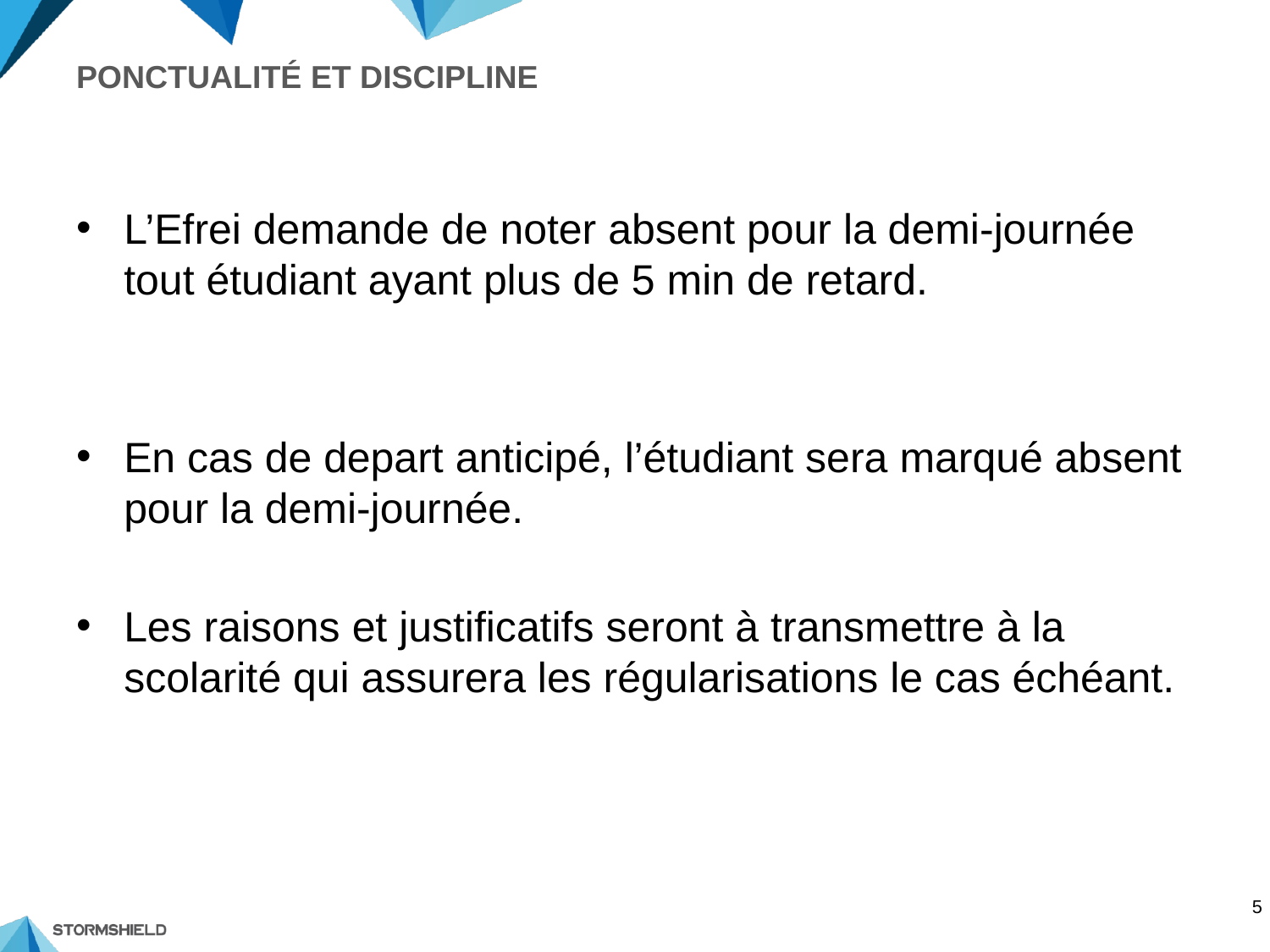

# Ponctualité ET Discipline

L’Efrei demande de noter absent pour la demi-journée tout étudiant ayant plus de 5 min de retard.

En cas de depart anticipé, l’étudiant sera marqué absent pour la demi-journée.

Les raisons et justificatifs seront à transmettre à la scolarité qui assurera les régularisations le cas échéant.